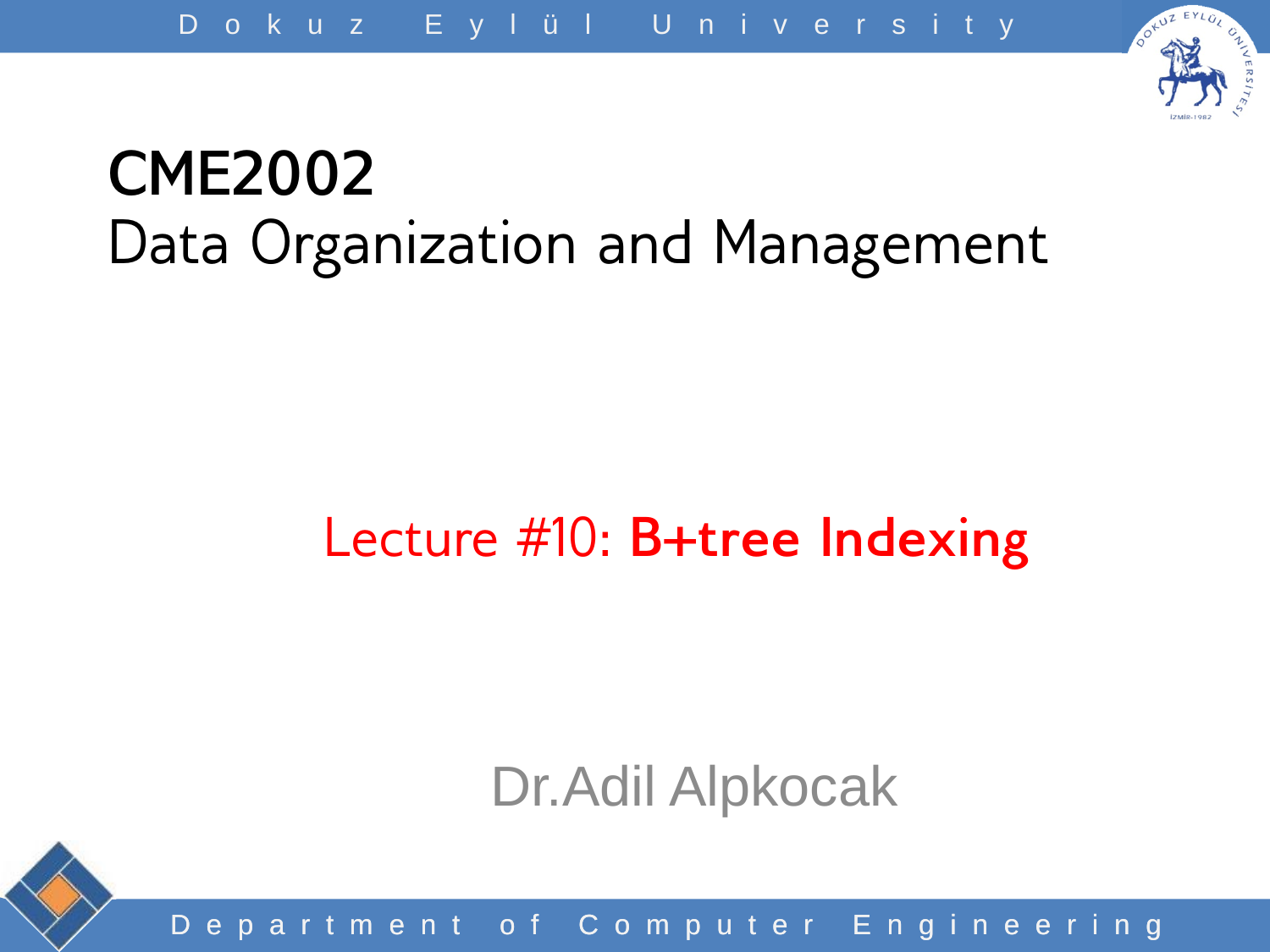

CME2002
Data Organization and Management
# Lecture #10: B+tree Indexing
Dr.Adil Alpkocak